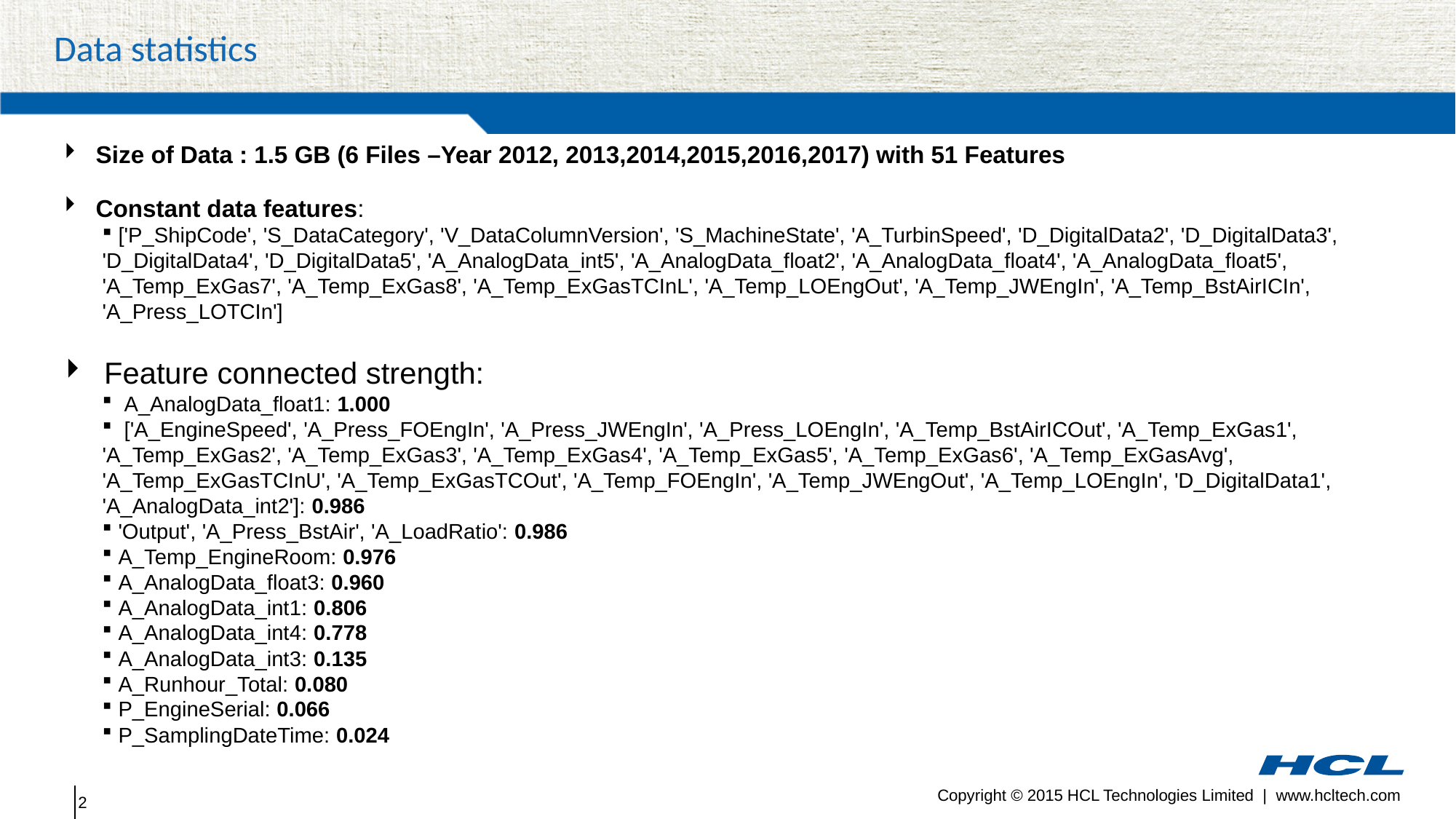

# Data statistics
Size of Data : 1.5 GB (6 Files –Year 2012, 2013,2014,2015,2016,2017) with 51 Features
Constant data features:
 ['P_ShipCode', 'S_DataCategory', 'V_DataColumnVersion', 'S_MachineState', 'A_TurbinSpeed', 'D_DigitalData2', 'D_DigitalData3', 'D_DigitalData4', 'D_DigitalData5', 'A_AnalogData_int5', 'A_AnalogData_float2', 'A_AnalogData_float4', 'A_AnalogData_float5', 'A_Temp_ExGas7', 'A_Temp_ExGas8', 'A_Temp_ExGasTCInL', 'A_Temp_LOEngOut', 'A_Temp_JWEngIn', 'A_Temp_BstAirICIn', 'A_Press_LOTCIn']
 Feature connected strength:
  A_AnalogData_float1: 1.000
  ['A_EngineSpeed', 'A_Press_FOEngIn', 'A_Press_JWEngIn', 'A_Press_LOEngIn', 'A_Temp_BstAirICOut', 'A_Temp_ExGas1', 'A_Temp_ExGas2', 'A_Temp_ExGas3', 'A_Temp_ExGas4', 'A_Temp_ExGas5', 'A_Temp_ExGas6', 'A_Temp_ExGasAvg', 'A_Temp_ExGasTCInU', 'A_Temp_ExGasTCOut', 'A_Temp_FOEngIn', 'A_Temp_JWEngOut', 'A_Temp_LOEngIn', 'D_DigitalData1', 'A_AnalogData_int2']: 0.986
 'Output', 'A_Press_BstAir', 'A_LoadRatio': 0.986
 A_Temp_EngineRoom: 0.976
 A_AnalogData_float3: 0.960
 A_AnalogData_int1: 0.806
 A_AnalogData_int4: 0.778
 A_AnalogData_int3: 0.135
 A_Runhour_Total: 0.080
 P_EngineSerial: 0.066
 P_SamplingDateTime: 0.024